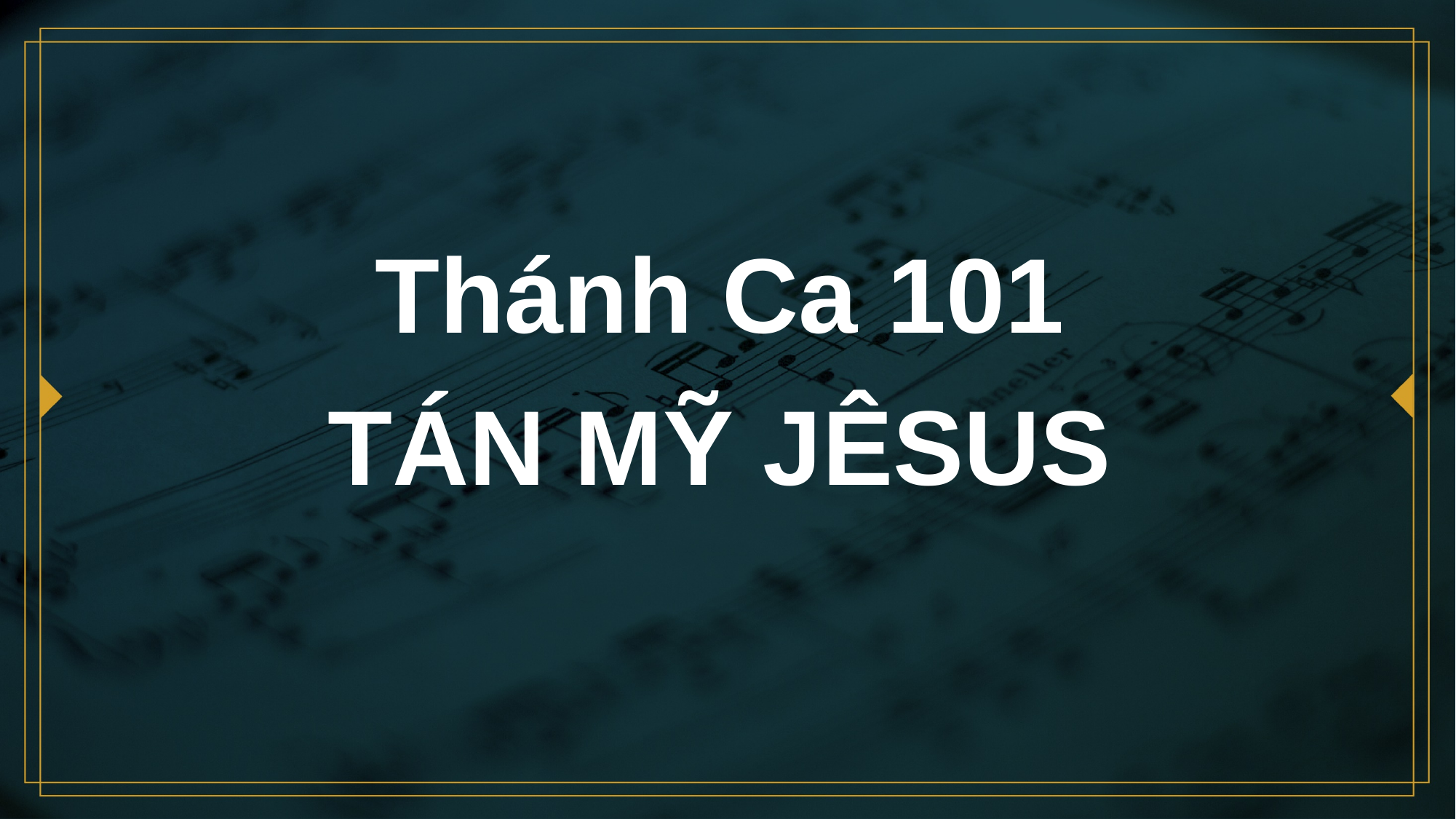

# Thánh Ca 101 TÁN MỸ JÊSUS